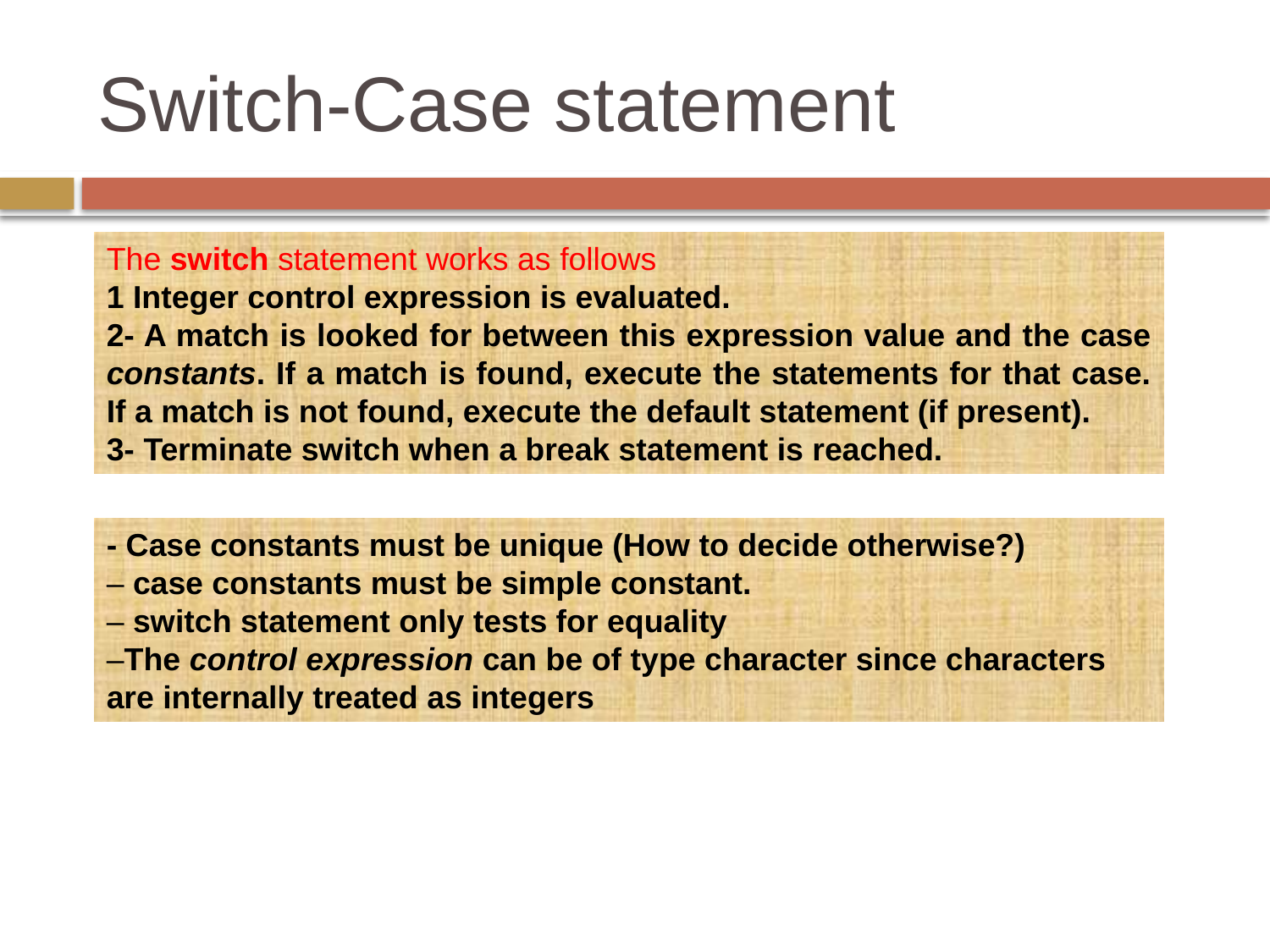

# Switch-Case statement
The switch statement works as follows
1 Integer control expression is evaluated.
2- A match is looked for between this expression value and the case constants. If a match is found, execute the statements for that case. If a match is not found, execute the default statement (if present).
3- Terminate switch when a break statement is reached.
- Case constants must be unique (How to decide otherwise?)
– case constants must be simple constant.
– switch statement only tests for equality
–The control expression can be of type character since characters are internally treated as integers